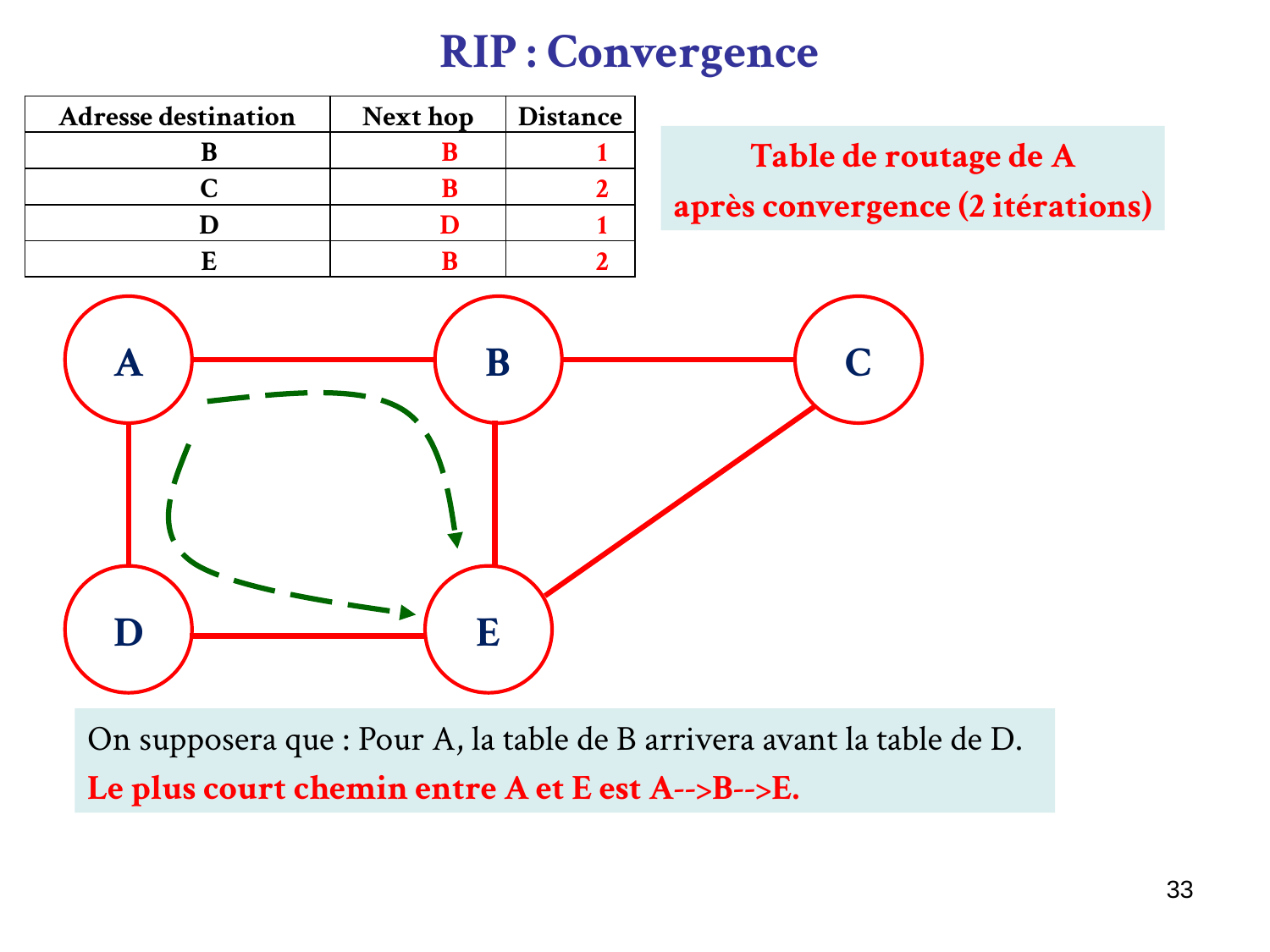

# RIP : Convergence
| Adresse destination | Next hop | Distance |
| --- | --- | --- |
| B | B | 1 |
| C | B | 2 |
| D | D | 1 |
| E | B | 2 |
Table de routage de A
après convergence (2 itérations)
A
B
C
D
E

On supposera que : Pour A, la table de B arrivera avant la table de D.
Le plus court chemin entre A et E est A-->B-->E.
33